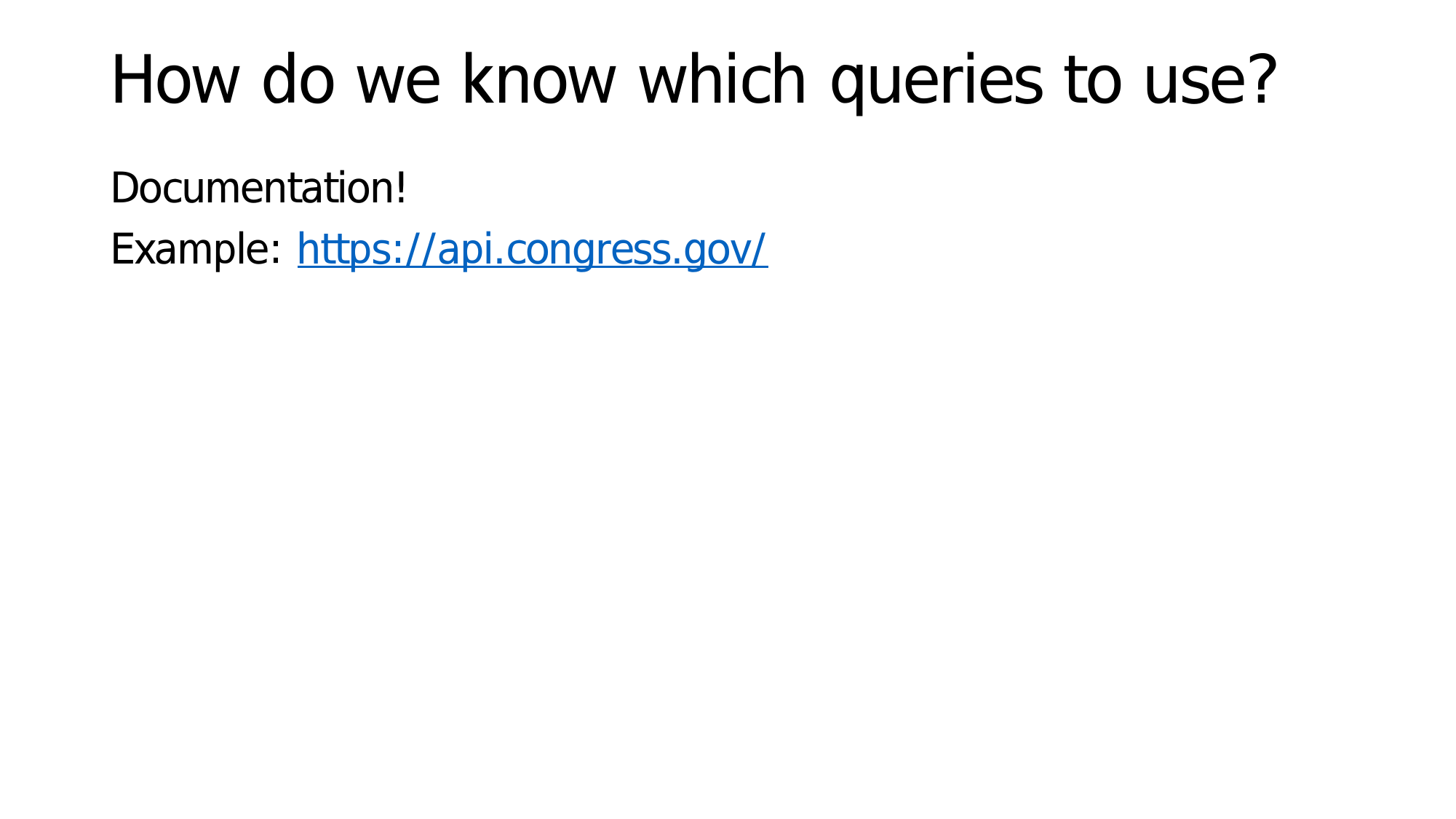

# How do we know which queries to use?
Documentation!
Example: https://api.congress.gov/